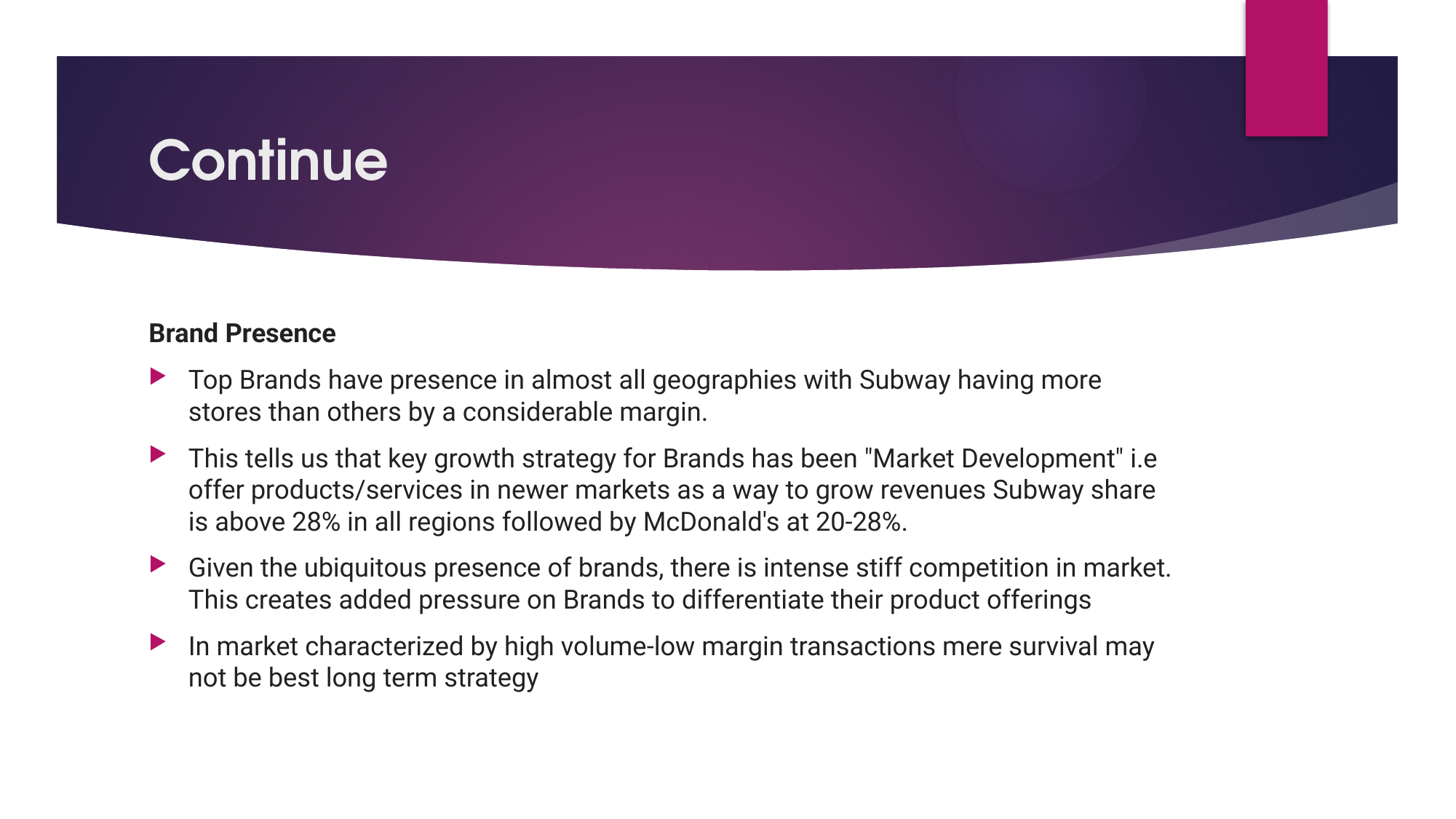

# Continue
Brand Presence
Top Brands have presence in almost all geographies with Subway having more stores than others by a considerable margin.
This tells us that key growth strategy for Brands has been "Market Development" i.e offer products/services in newer markets as a way to grow revenues Subway share is above 28% in all regions followed by McDonald's at 20-28%.
Given the ubiquitous presence of brands, there is intense stiff competition in market. This creates added pressure on Brands to differentiate their product offerings
In market characterized by high volume-low margin transactions mere survival may not be best long term strategy